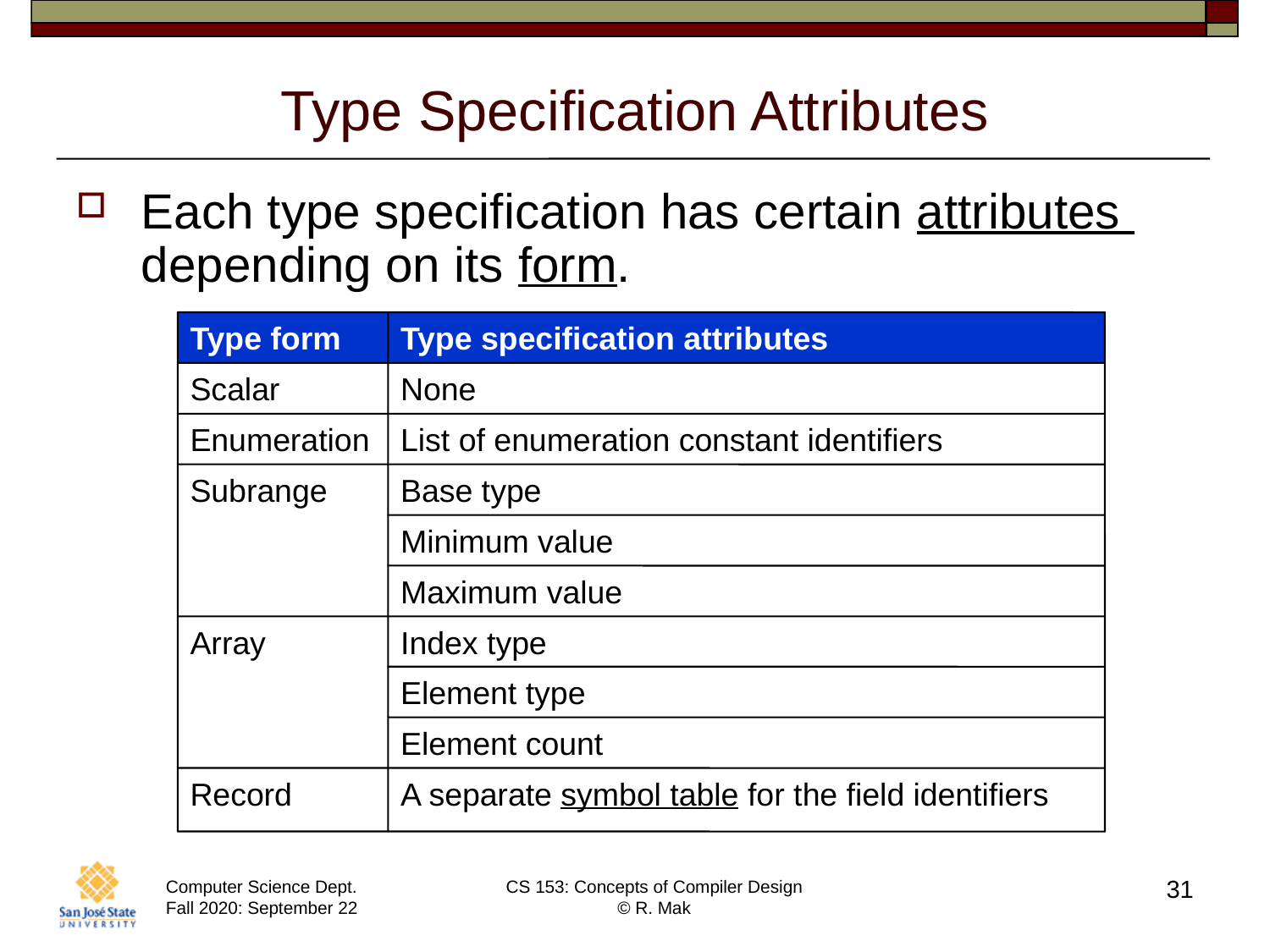

# Type Specification Attributes
Each type specification has certain attributes
depending on its form.
Type form

Type specification attributes

Scalar

None
Enumeration

List of enumeration constant identifiers
Subrange

Base type
Minimum value

Maximum value

Array

Index type
Element type

Element count

Record

A separate symbol table for the field identifiers

31